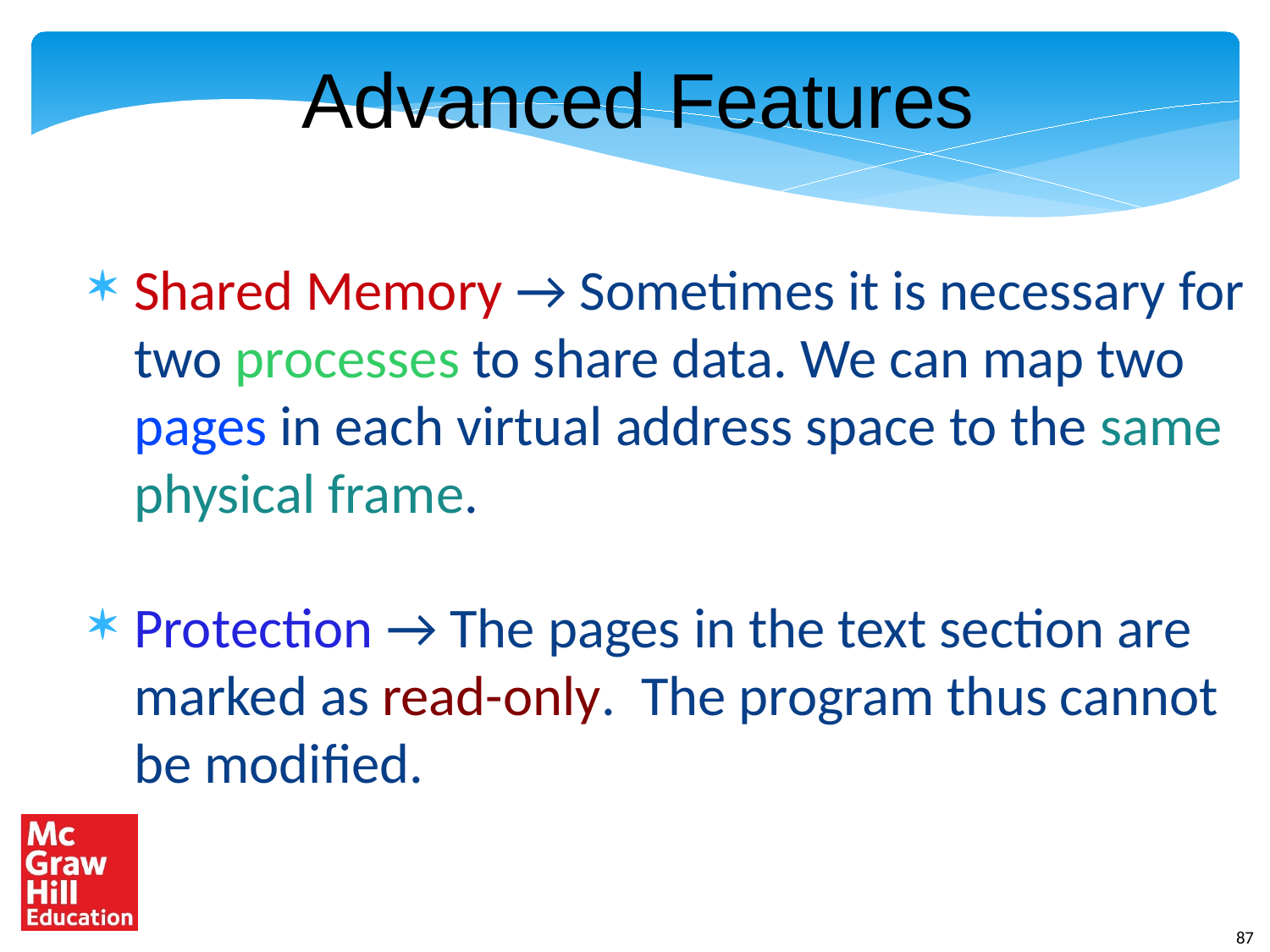

Advanced Features
Shared Memory → Sometimes it is necessary for two processes to share data. We can map two pages in each virtual address space to the same physical frame.
Protection → The pages in the text section are marked as read-only.  The program thus cannot be modified.